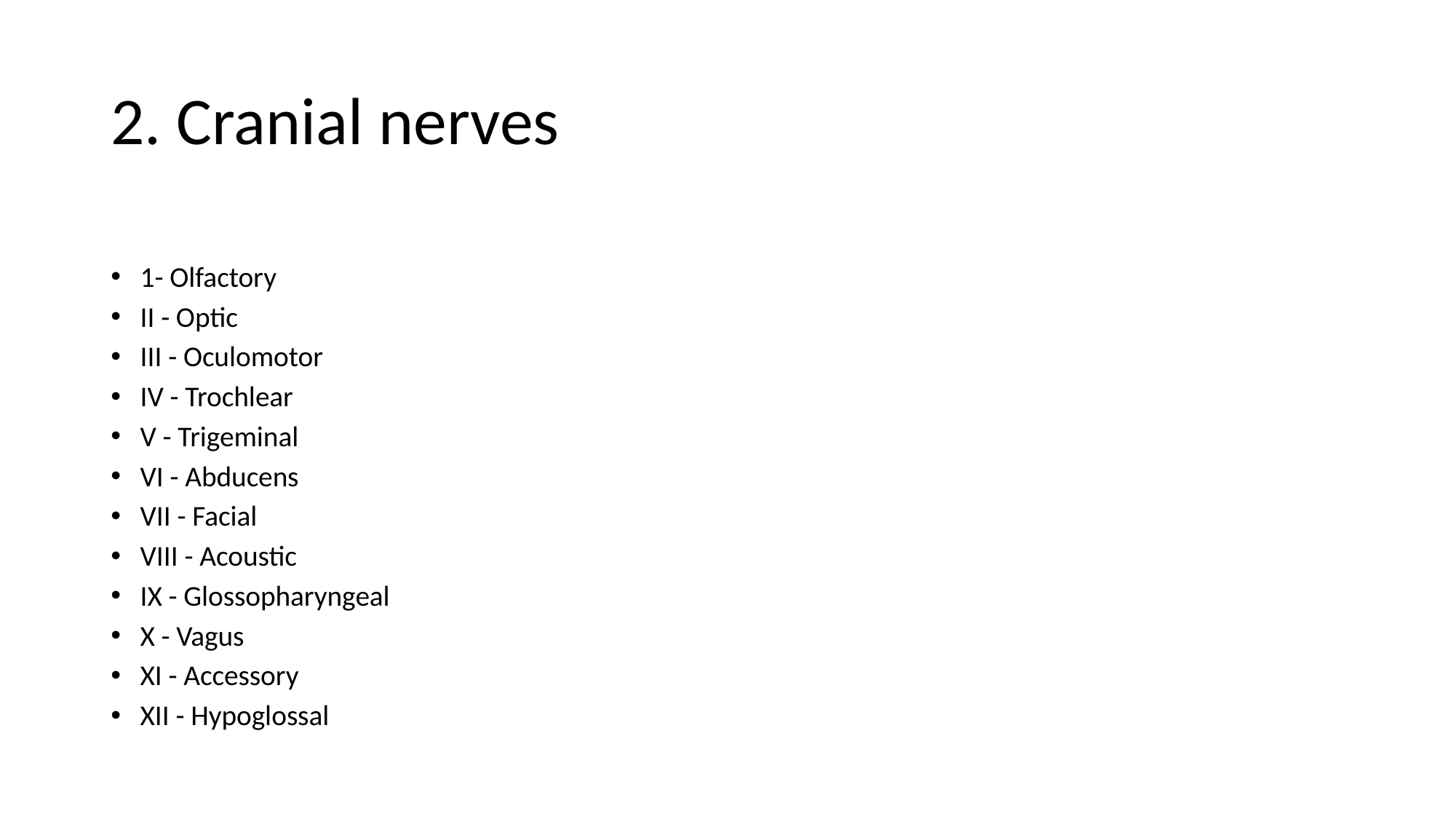

# 2. Cranial nerves

1- Olfactory
II - Optic
III - Oculomotor
IV - Trochlear
V - Trigeminal
VI - Abducens
VII - Facial
VIII - Acoustic
IX - Glossopharyngeal
X - Vagus
XI - Accessory
XII - Hypoglossal